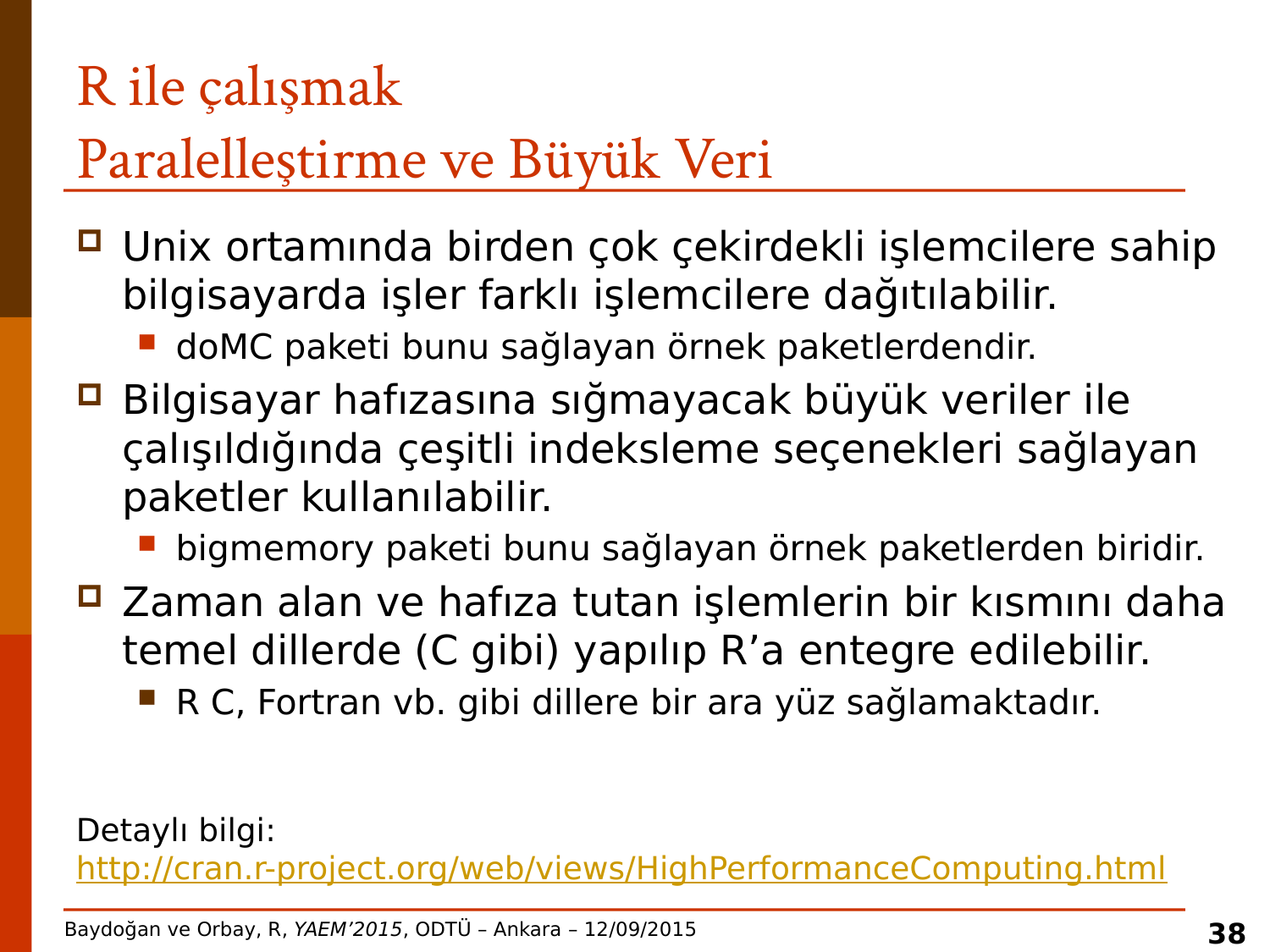

# R ile çalışmak Paralelleştirme ve Büyük Veri
Unix ortamında birden çok çekirdekli işlemcilere sahip bilgisayarda işler farklı işlemcilere dağıtılabilir.
doMC paketi bunu sağlayan örnek paketlerdendir.
Bilgisayar hafızasına sığmayacak büyük veriler ile çalışıldığında çeşitli indeksleme seçenekleri sağlayan paketler kullanılabilir.
bigmemory paketi bunu sağlayan örnek paketlerden biridir.
Zaman alan ve hafıza tutan işlemlerin bir kısmını daha temel dillerde (C gibi) yapılıp R’a entegre edilebilir.
R C, Fortran vb. gibi dillere bir ara yüz sağlamaktadır.

Detaylı bilgi:
http://cran.r-project.org/web/views/HighPerformanceComputing.html

38